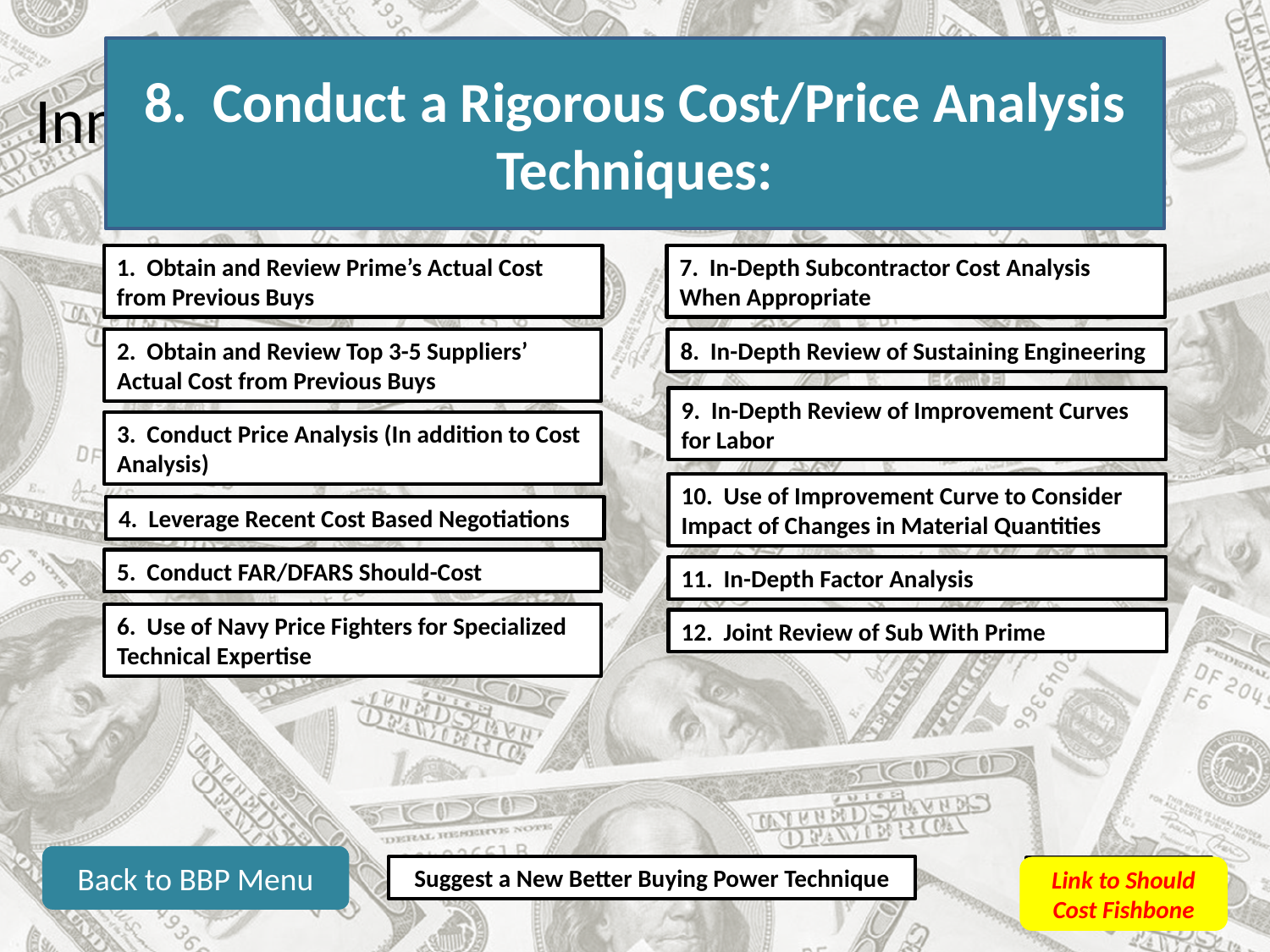

Innovative Cost/Price techniques
8.  Conduct a Rigorous Cost/Price Analysis
Techniques:
1.  Obtain and Review Prime’s Actual Cost from Previous Buys
7.  In-Depth Subcontractor Cost Analysis When Appropriate
2.  Obtain and Review Top 3-5 Suppliers’ Actual Cost from Previous Buys
8.  In-Depth Review of Sustaining Engineering
9.  In-Depth Review of Improvement Curves for Labor
3.  Conduct Price Analysis (In addition to Cost Analysis)
10.  Use of Improvement Curve to Consider Impact of Changes in Material Quantities
4.  Leverage Recent Cost Based Negotiations
5.  Conduct FAR/DFARS Should-Cost
11.  In-Depth Factor Analysis
6.  Use of Navy Price Fighters for Specialized Technical Expertise
12.  Joint Review of Sub With Prime
Back to BBP Menu
Suggest a New Better Buying Power Technique
Link to Should Cost Fishbone